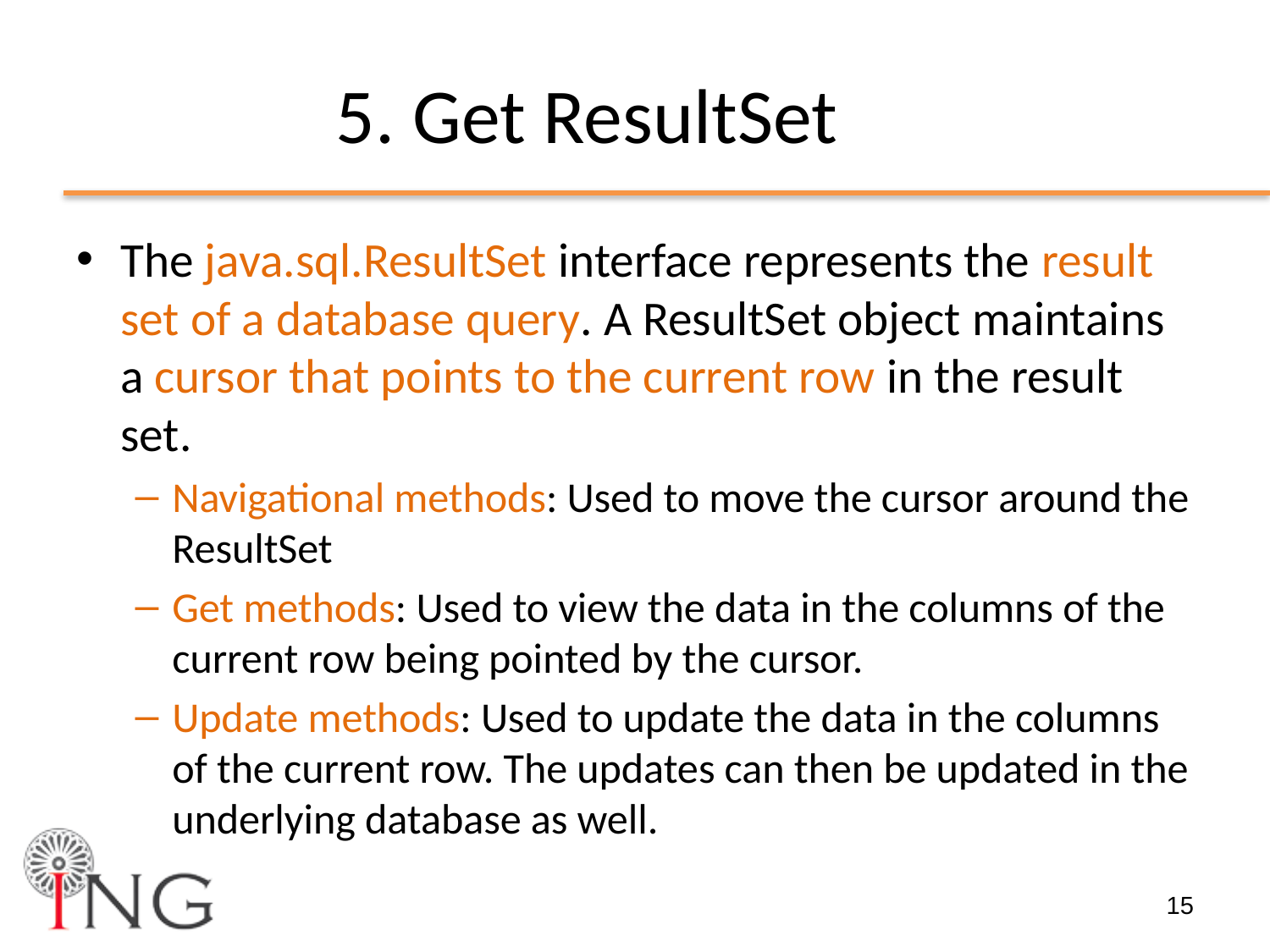

# 5. Get ResultSet
The java.sql.ResultSet interface represents the result set of a database query. A ResultSet object maintains a cursor that points to the current row in the result set.
Navigational methods: Used to move the cursor around the ResultSet
Get methods: Used to view the data in the columns of the current row being pointed by the cursor.
Update methods: Used to update the data in the columns of the current row. The updates can then be updated in the underlying database as well.
15